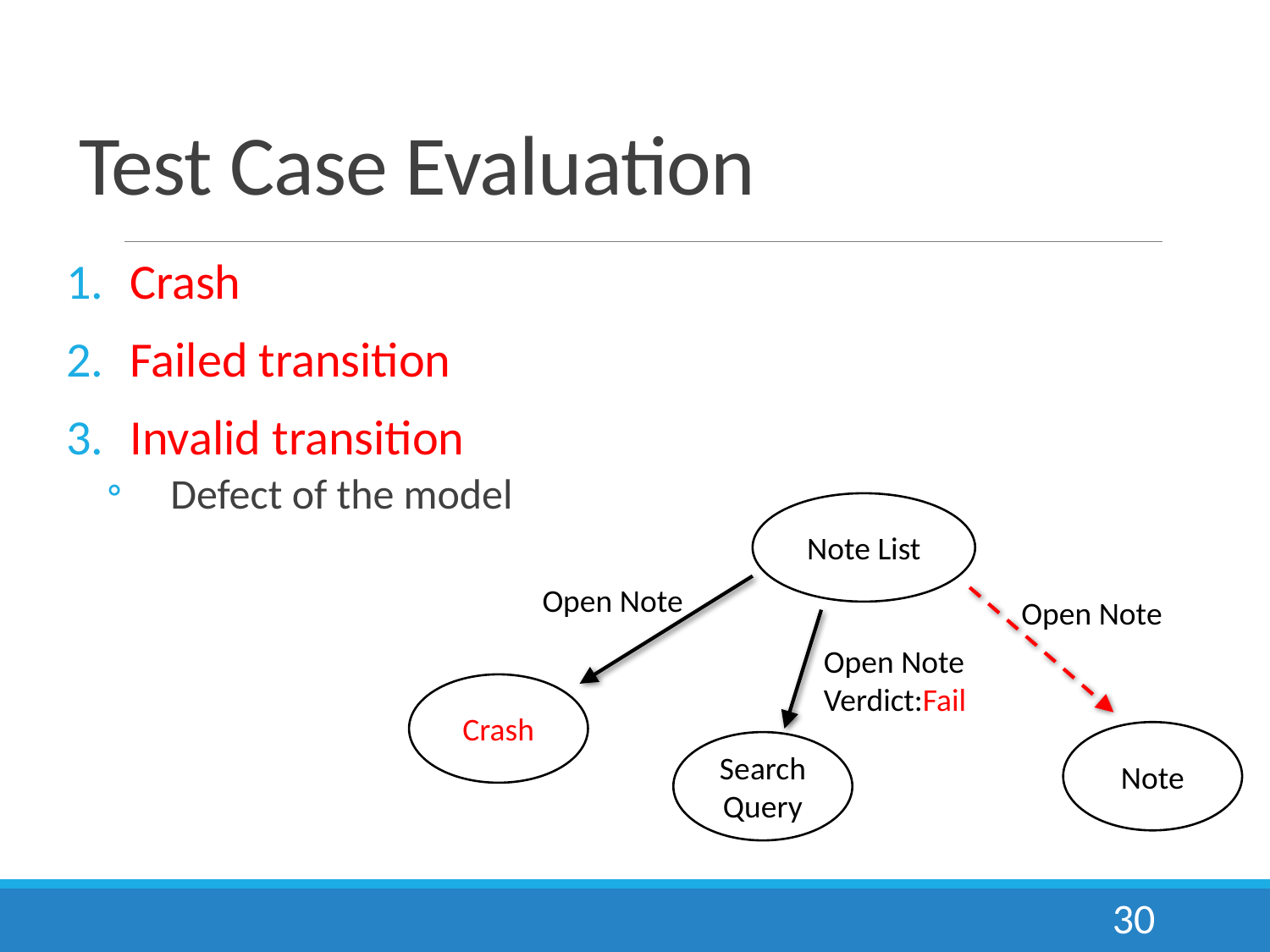

# Test Case Evaluation
Crash
Failed transition
Invalid transition
Defect of the model
Note List
Open Note
Open Note
Open Note
Verdict:Fail
Crash
Note
Search
Query
30